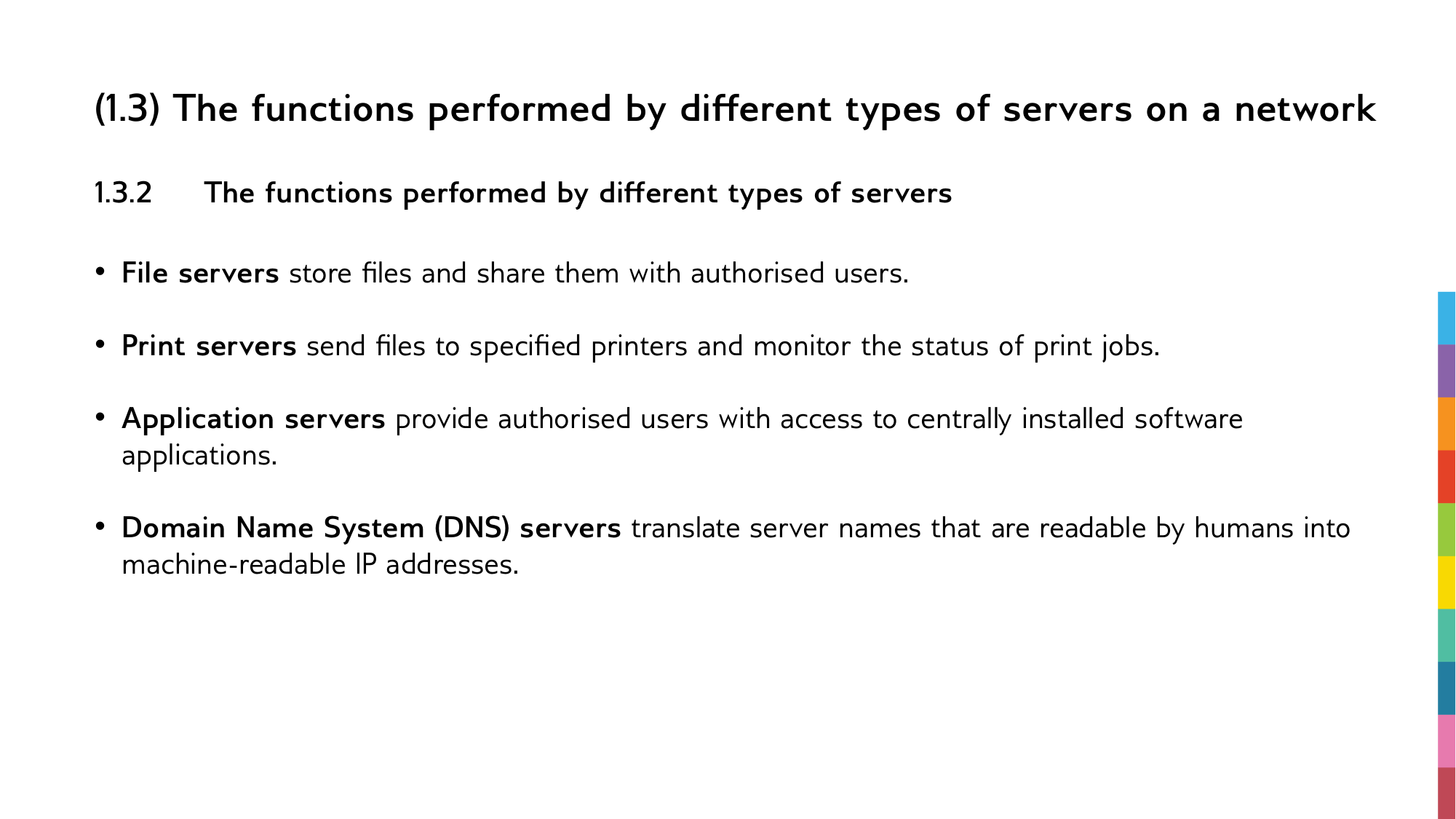

# (1.3) The functions performed by different types of servers on a network
1.3.2	The functions performed by different types of servers

File servers store files and share them with authorised users.

Print servers send files to specified printers and monitor the status of print jobs.

Application servers provide authorised users with access to centrally installed software applications.

Domain Name System (DNS) servers translate server names that are readable by humans into machine-readable IP addresses.